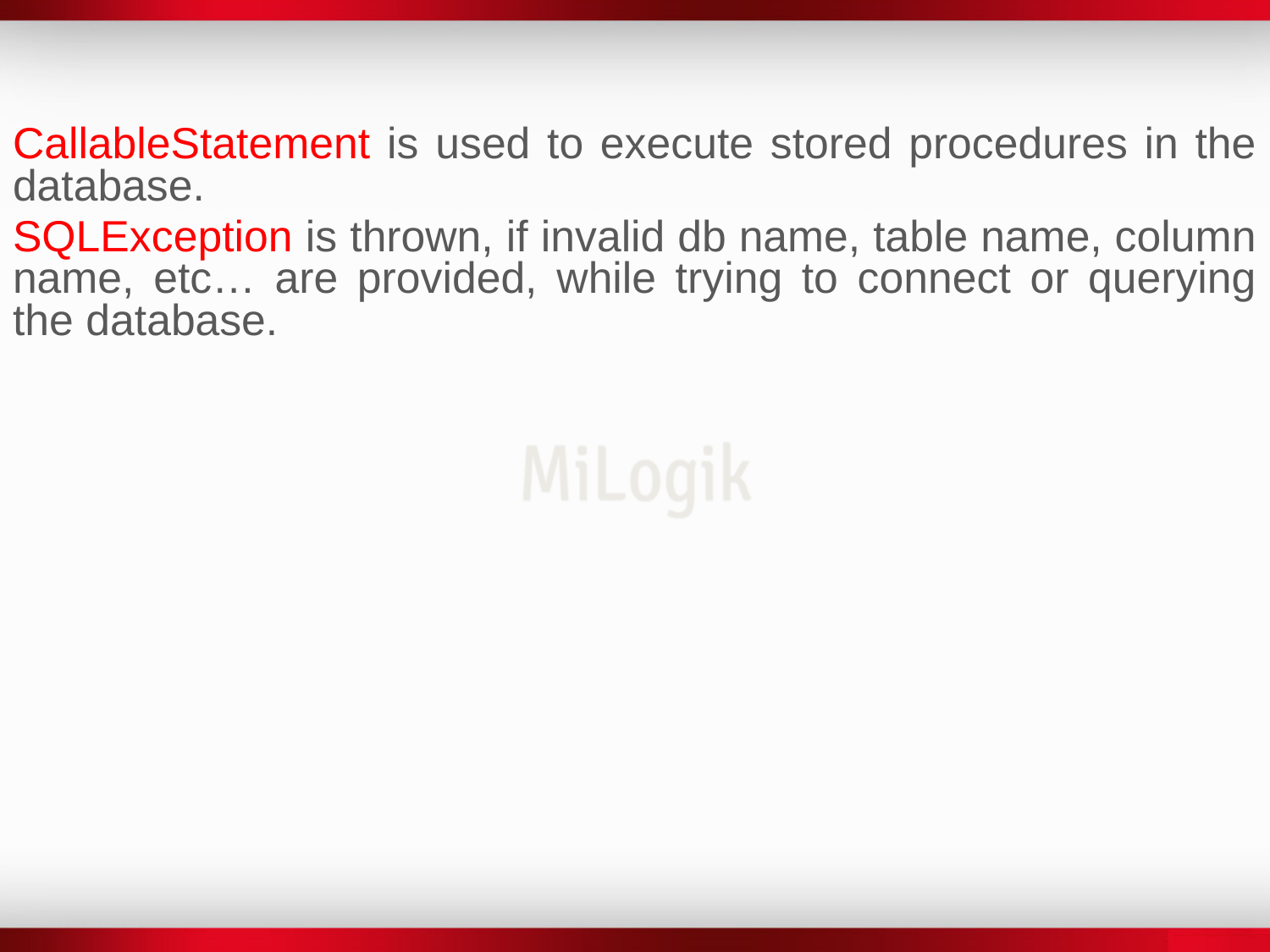

CallableStatement is used to execute stored procedures in the database.
SQLException is thrown, if invalid db name, table name, column name, etc… are provided, while trying to connect or querying the database.